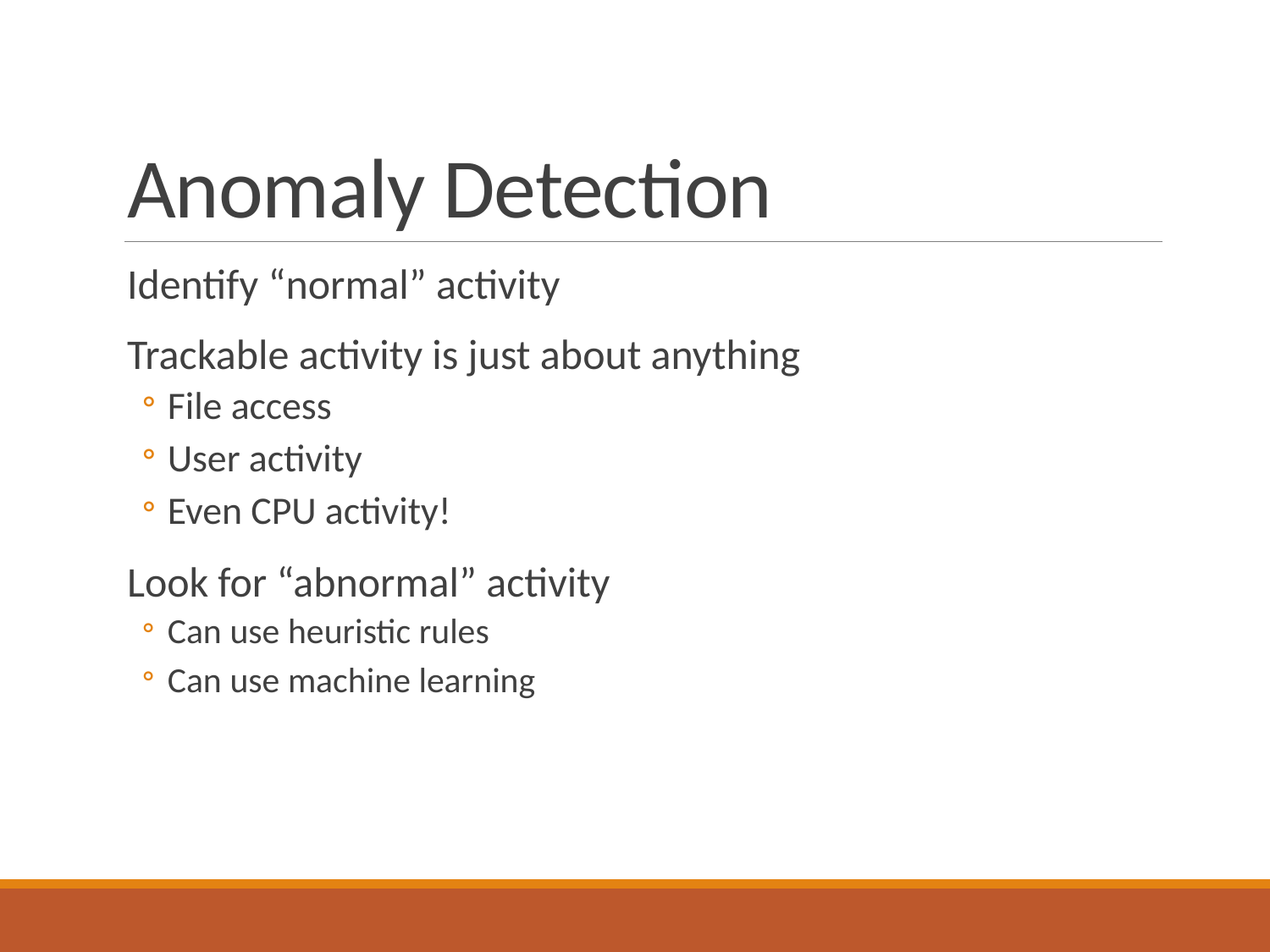

# Anomaly Detection
Identify “normal” activity
Trackable activity is just about anything
File access
User activity
Even CPU activity!
Look for “abnormal” activity
Can use heuristic rules
Can use machine learning